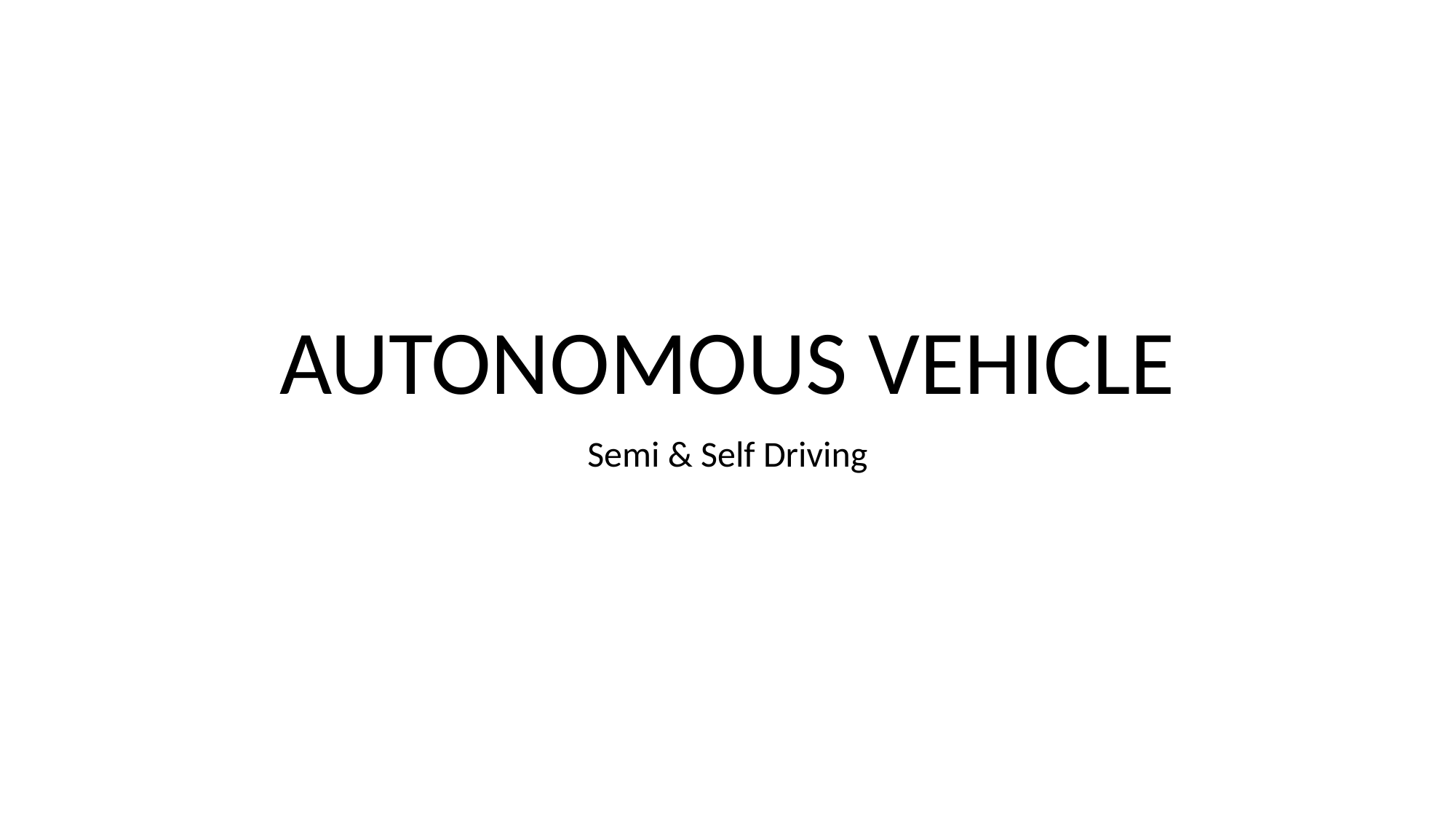

# AUTONOMOUS VEHICLE
Semi & Self Driving